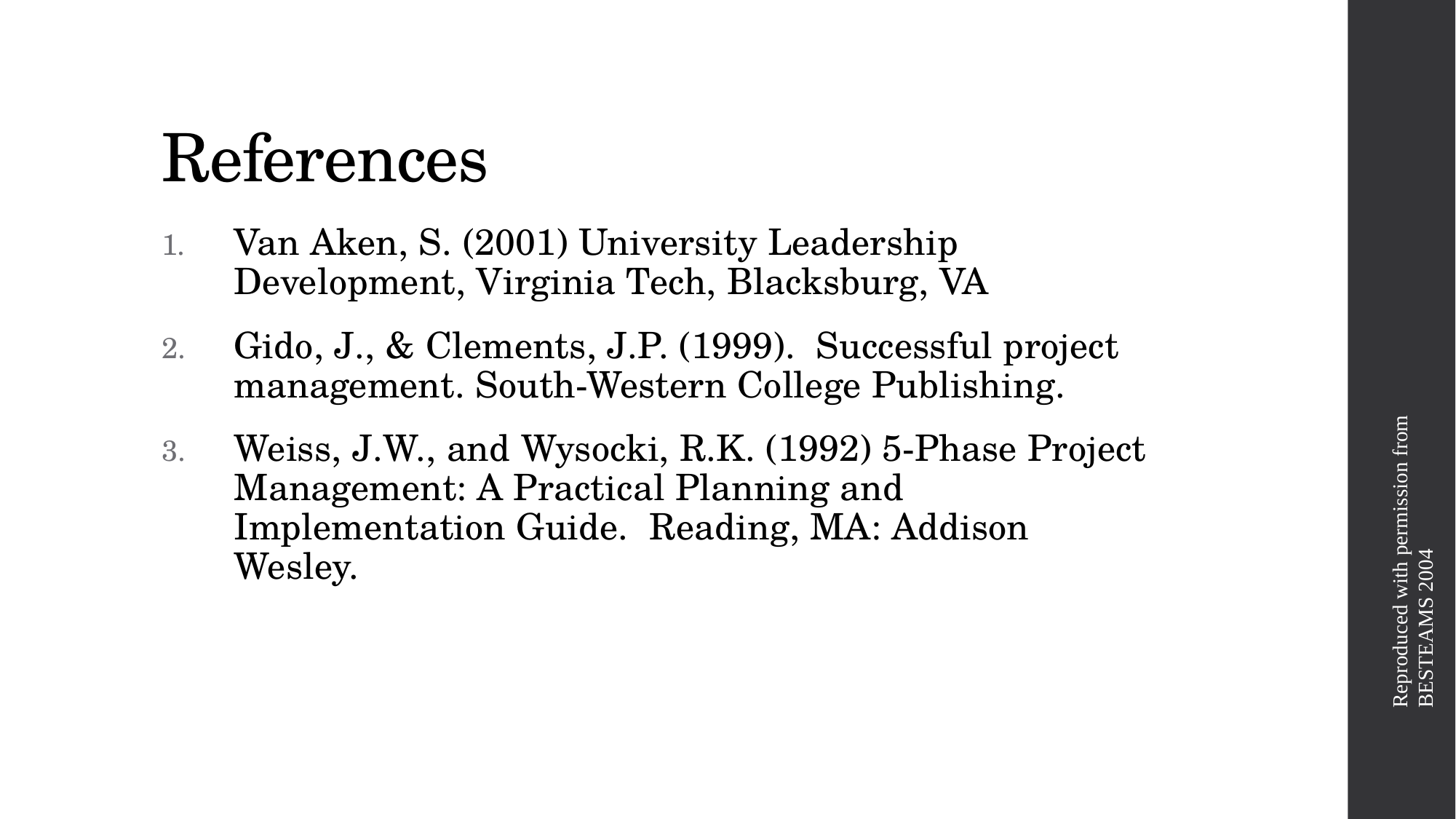

# References
Van Aken, S. (2001) University Leadership Development, Virginia Tech, Blacksburg, VA
Gido, J., & Clements, J.P. (1999).  Successful project management. South-Western College Publishing.
Weiss, J.W., and Wysocki, R.K. (1992) 5-Phase Project Management: A Practical Planning and Implementation Guide.  Reading, MA: Addison Wesley.

Reproduced with permission from BESTEAMS 2004